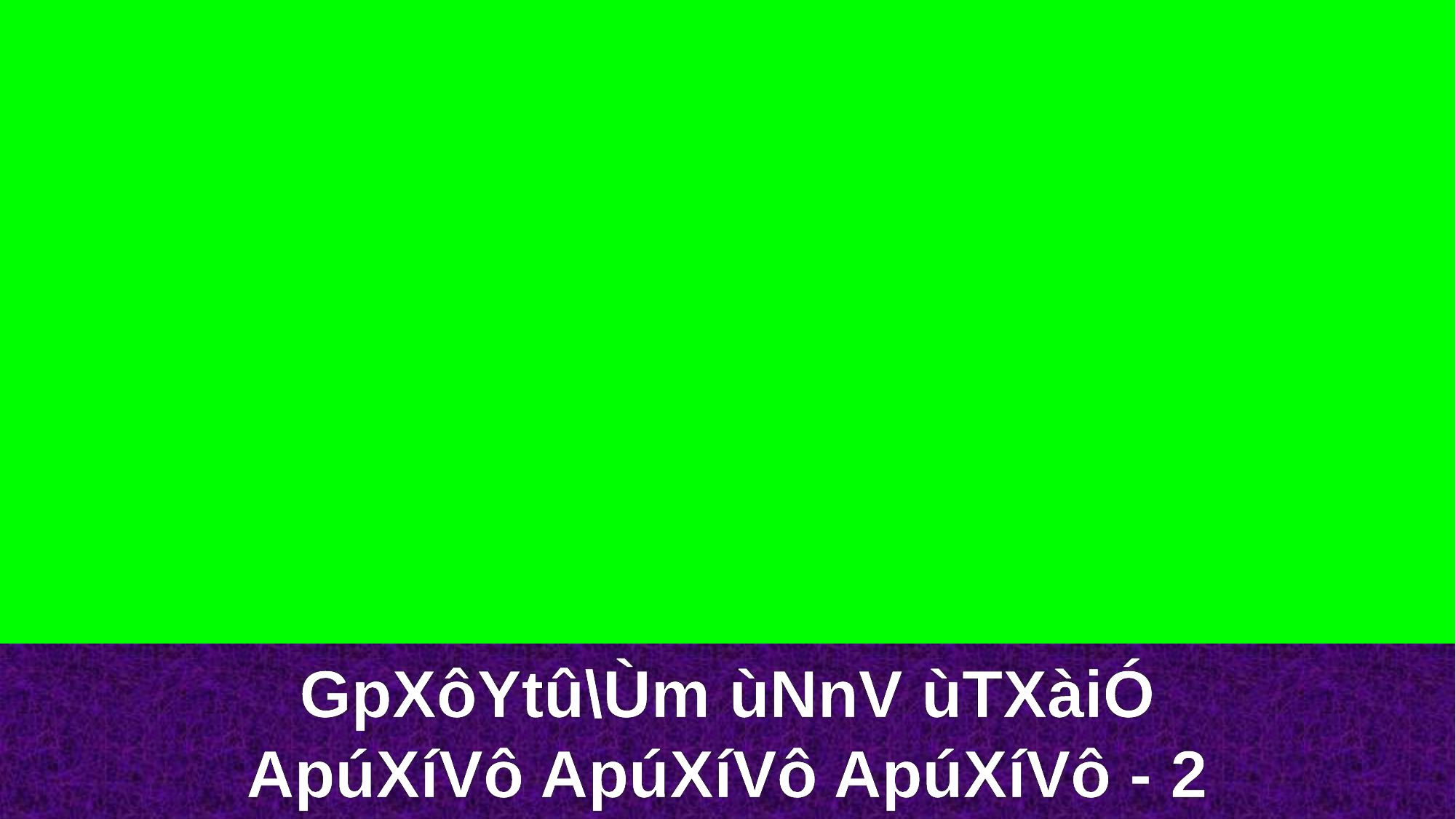

GpXôYtû\Ùm ùNnV ùTXàiÓ
ApúXíVô ApúXíVô ApúXíVô - 2